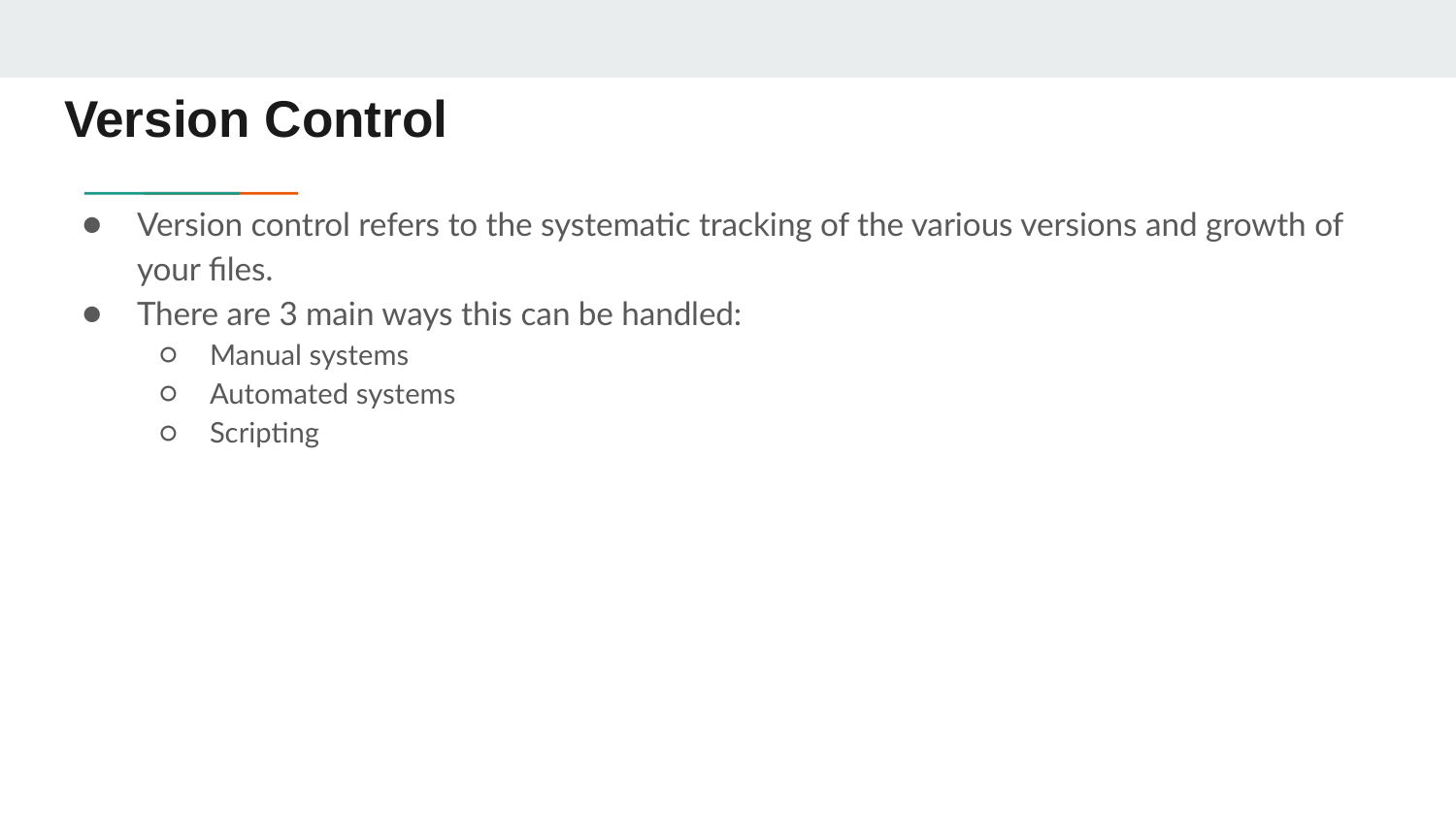

# Version Control
Version control refers to the systematic tracking of the various versions and growth of your files.
There are 3 main ways this can be handled:
Manual systems
Automated systems
Scripting